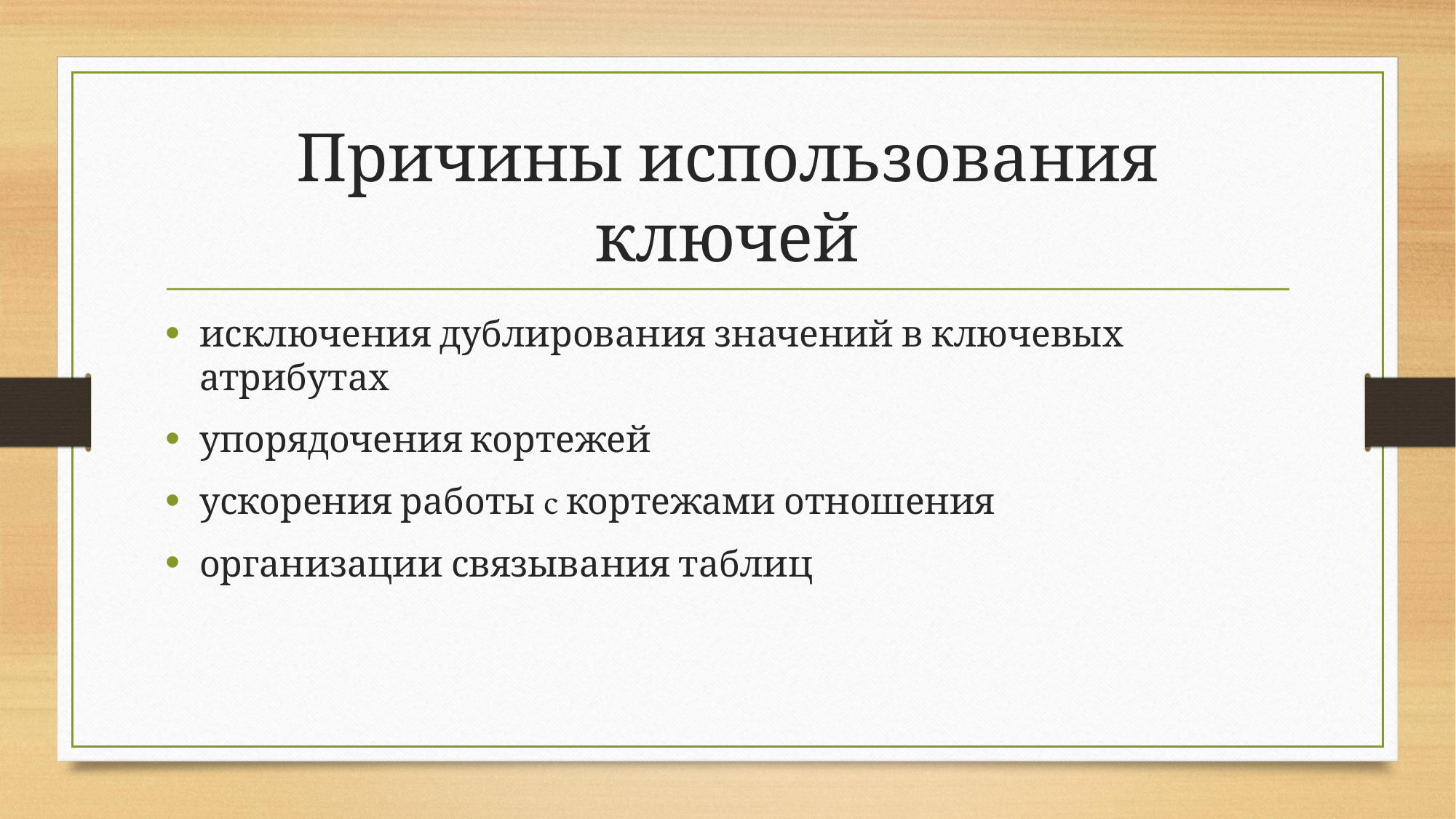

# Причины использования ключей
исключения дублирования значений в ключевых атрибутах
упорядочения кортежей
ускорения работы c кортежами отношения
организации связывания таблиц